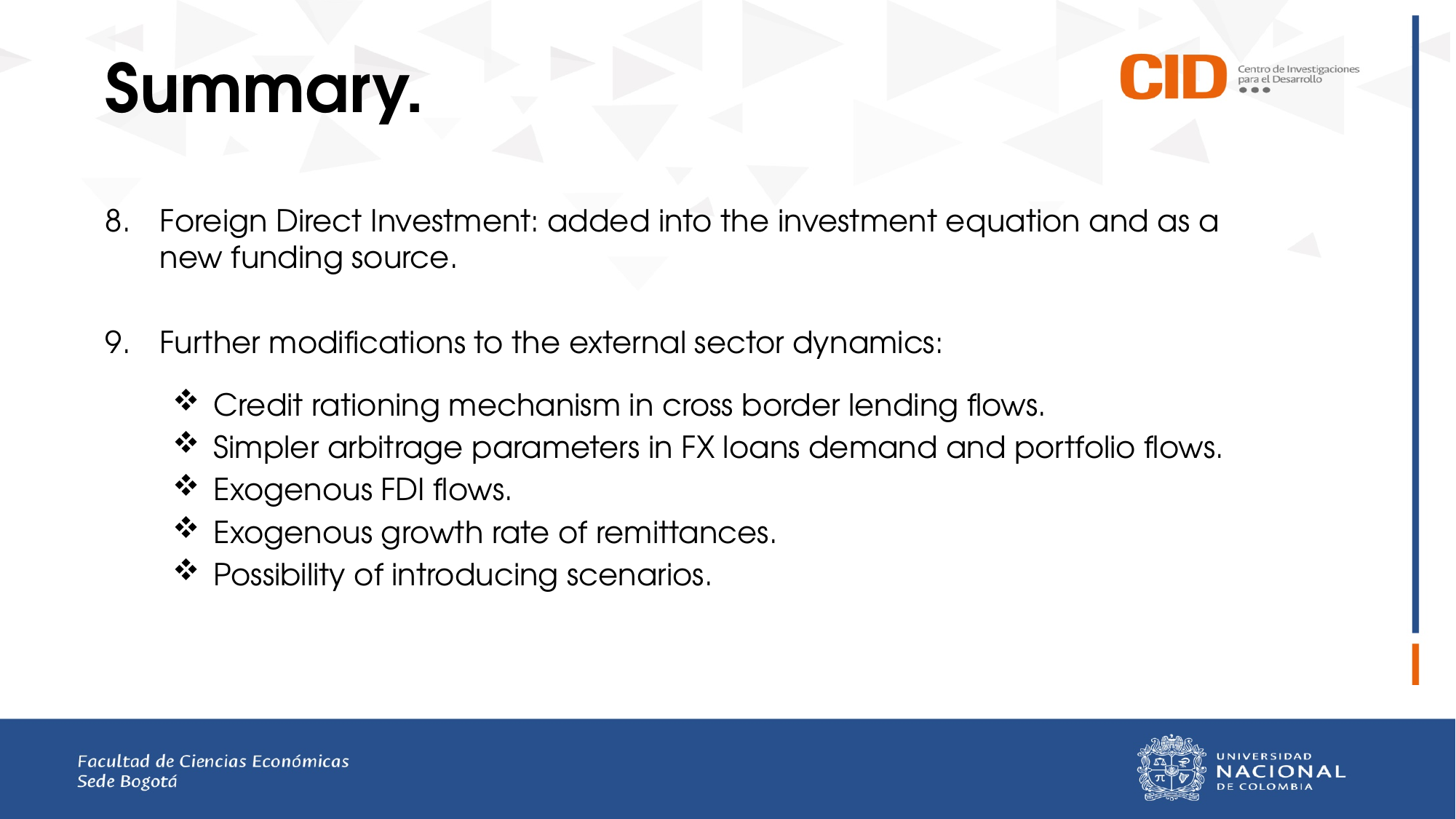

# Summary.
Foreign Direct Investment: added into the investment equation and as a new funding source.

Further modifications to the external sector dynamics:

Credit rationing mechanism in cross border lending flows.
Simpler arbitrage parameters in FX loans demand and portfolio flows.
Exogenous FDI flows.
Exogenous growth rate of remittances.
Possibility of introducing scenarios.